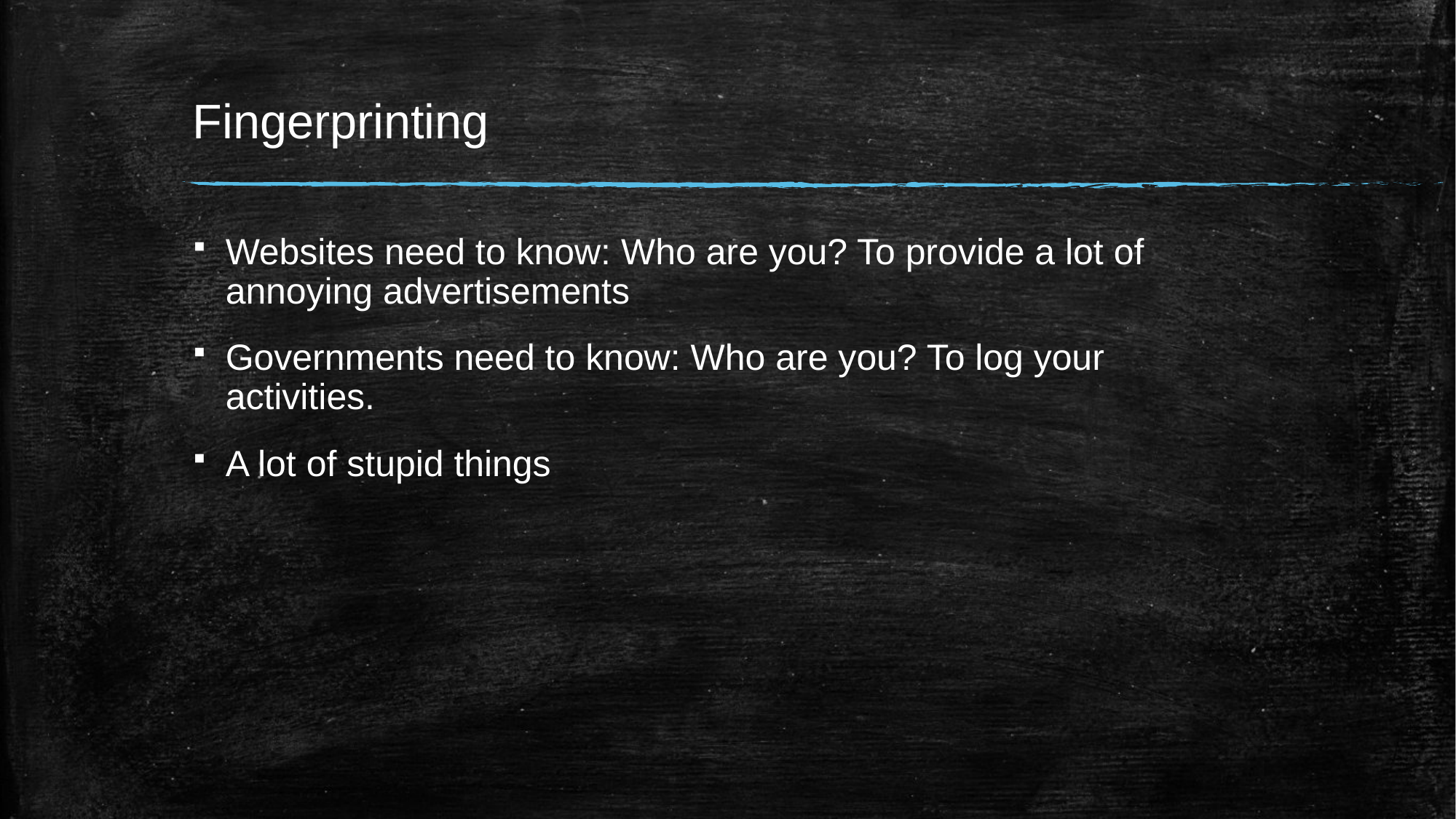

# Fingerprinting
Websites need to know: Who are you? To provide a lot of annoying advertisements
Governments need to know: Who are you? To log your activities.
A lot of stupid things